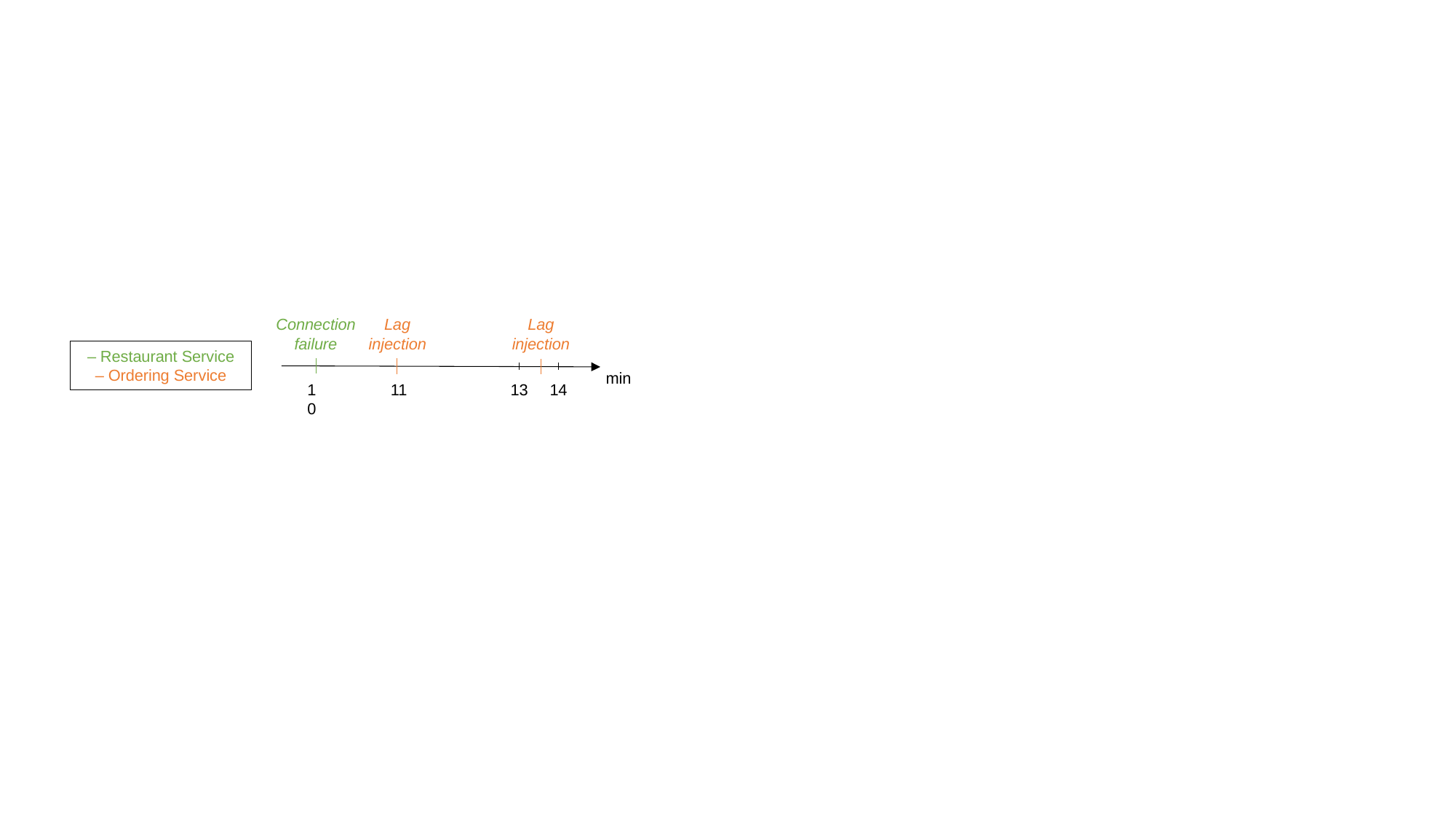

Connection
failure
Lag
injection
Lag
injection
– Restaurant Service
– Ordering Service
min
10
11
13
14